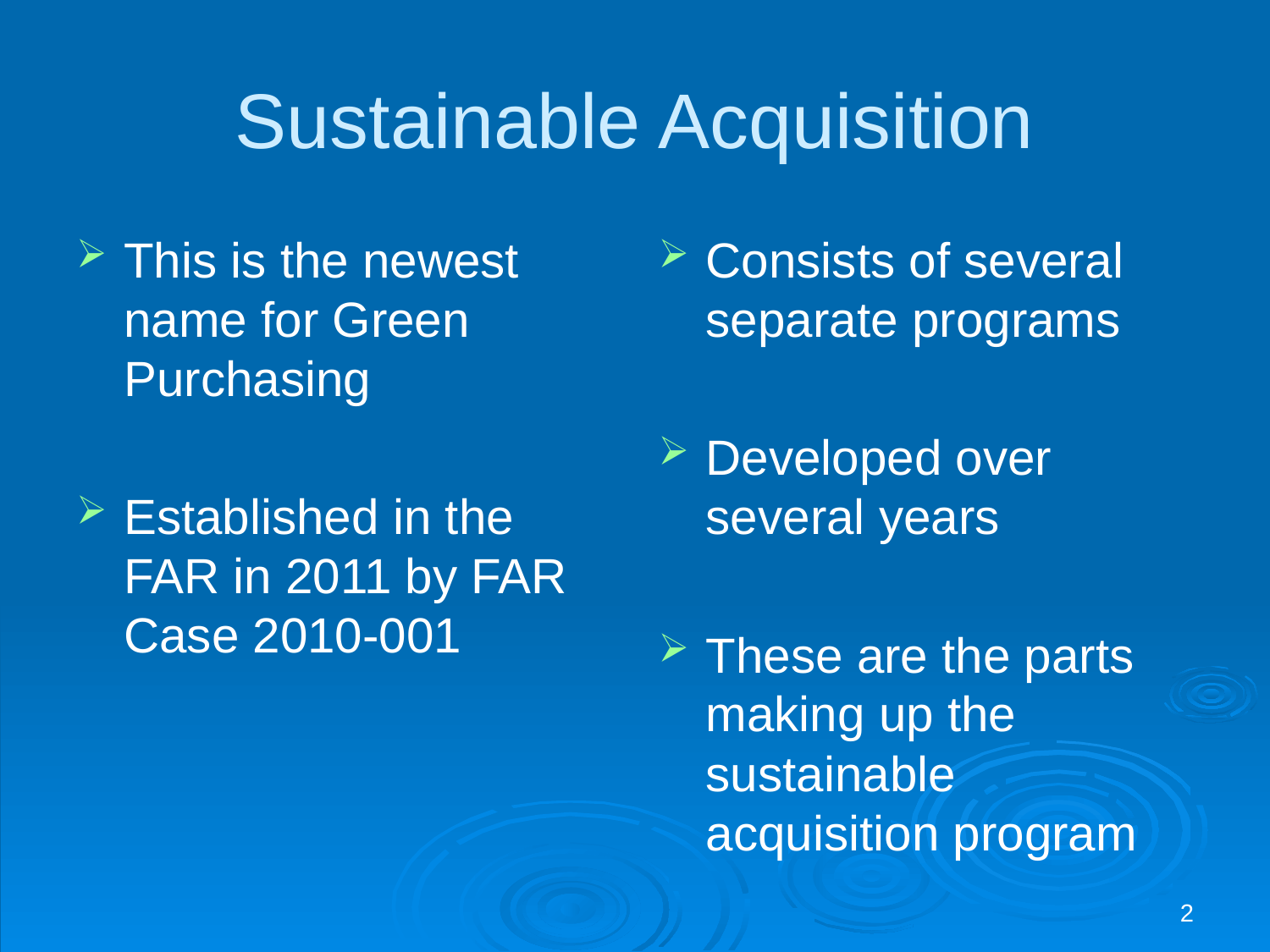

# Sustainable Acquisition
This is the newest name for Green Purchasing

Established in the FAR in 2011 by FAR Case 2010-001
Consists of several separate programs

Developed over several years

These are the parts making up the sustainable acquisition program
2